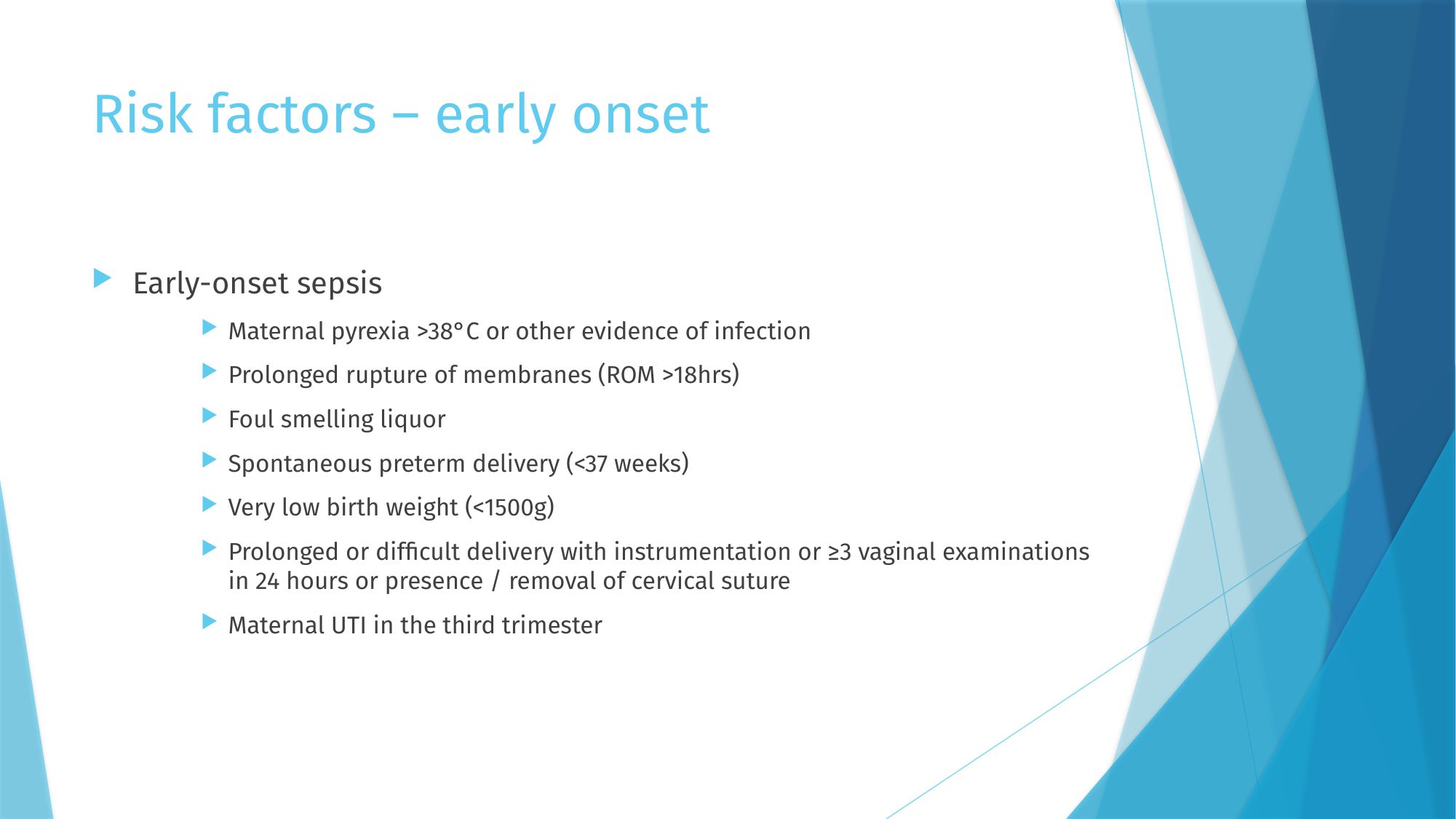

# Risk factors – early onset
Early-onset sepsis
Maternal pyrexia >38°C or other evidence of infection
Prolonged rupture of membranes (ROM >18hrs)
Foul smelling liquor
Spontaneous preterm delivery (<37 weeks)
Very low birth weight (<1500g)
Prolonged or difficult delivery with instrumentation or ≥3 vaginal examinations in 24 hours or presence / removal of cervical suture
Maternal UTI in the third trimester